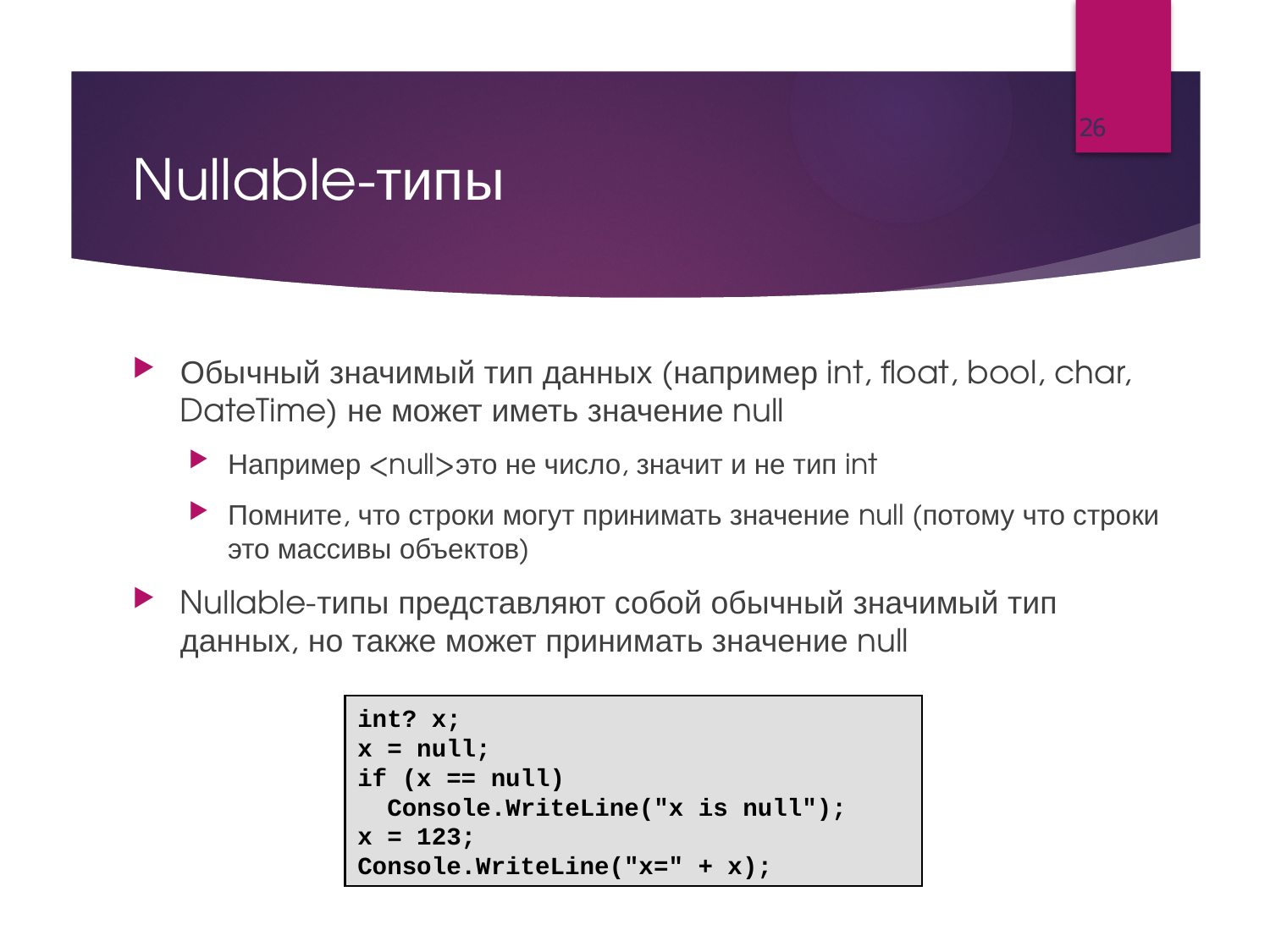

26
# Nullable-типы
Обычный значимый тип данных (например int, float, bool, char, DateTime) не может иметь значение null
Например <null>это не число, значит и не тип int
Помните, что строки могут принимать значение null (потому что строки это массивы объектов)
Nullable-типы представляют собой обычный значимый тип данных, но также может принимать значение null
int? x;
x = null;
if (x == null)
  Console.WriteLine("x is null");
x = 123;
Console.WriteLine("x=" + x);